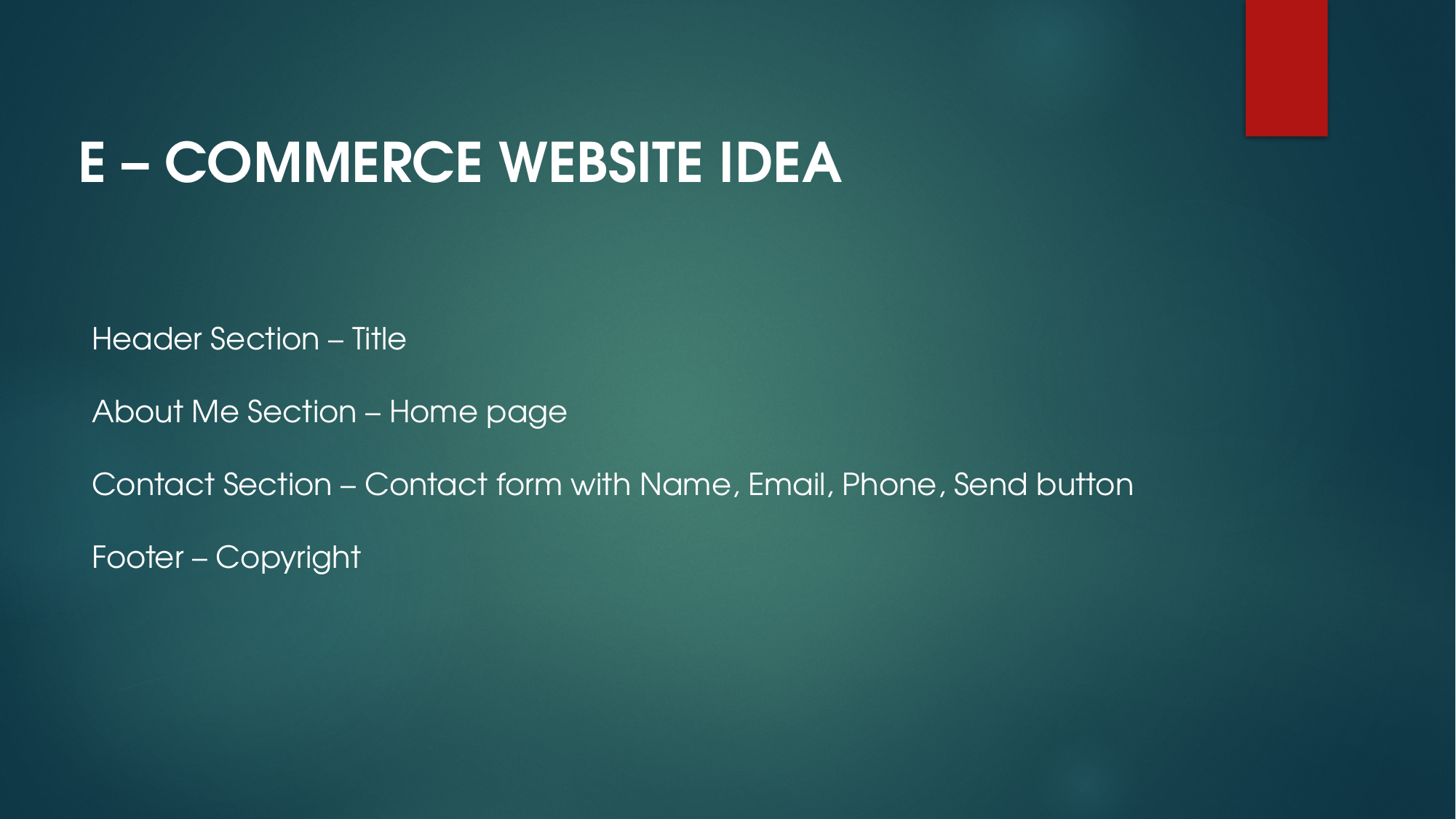

E – COMMERCE WEBSITE IDEA
Header Section – Title

About Me Section – Home page

Contact Section – Contact form with Name, Email, Phone, Send button

Footer – Copyright